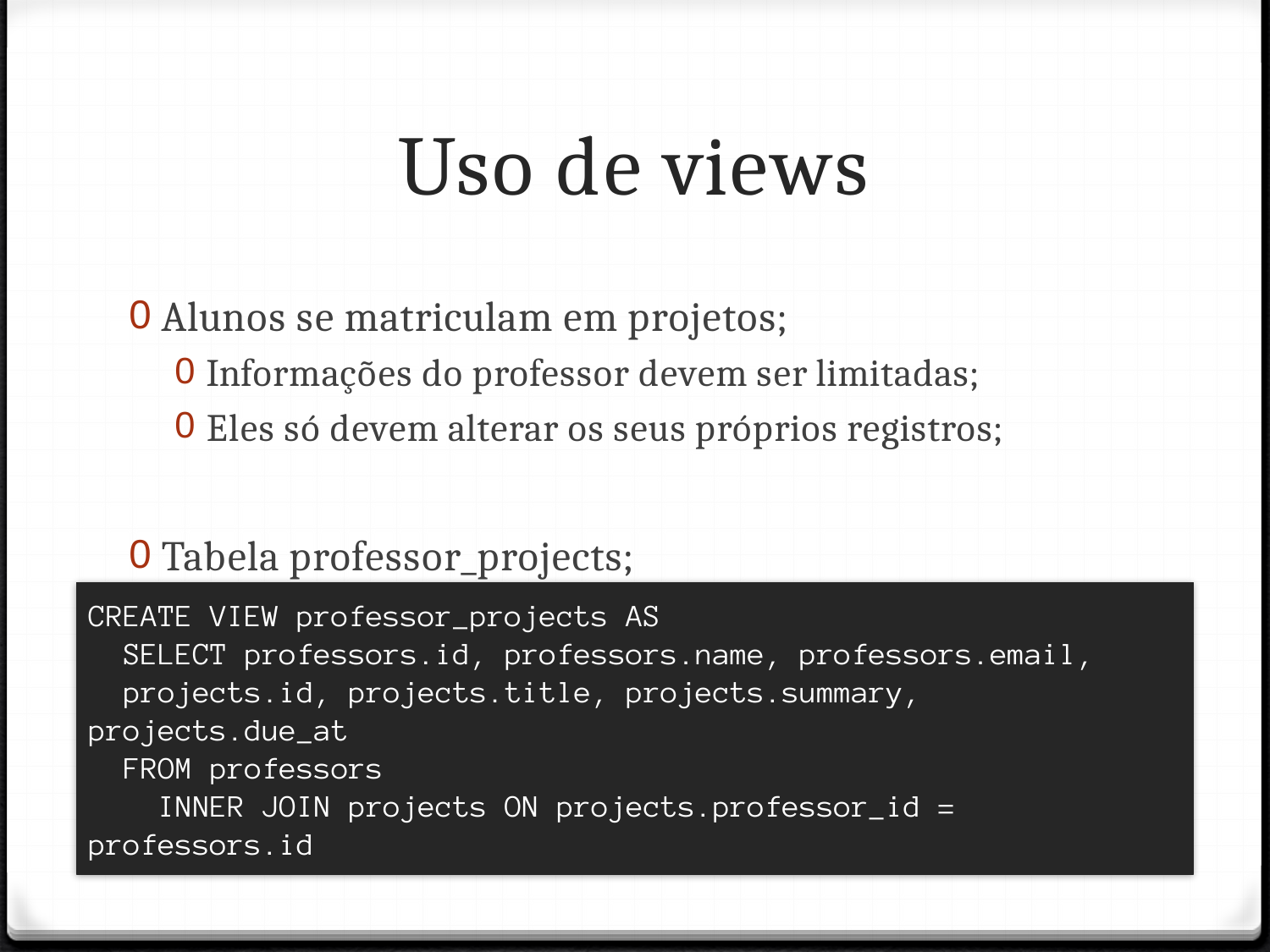

# Uso de views
Alunos se matriculam em projetos;
Informações do professor devem ser limitadas;
Eles só devem alterar os seus próprios registros;

Tabela professor_projects;
CREATE VIEW professor_projects AS
  SELECT professors.id, professors.name, professors.email,
  projects.id, projects.title, projects.summary, projects.due_at
  FROM professors
    INNER JOIN projects ON projects.professor_id = professors.id